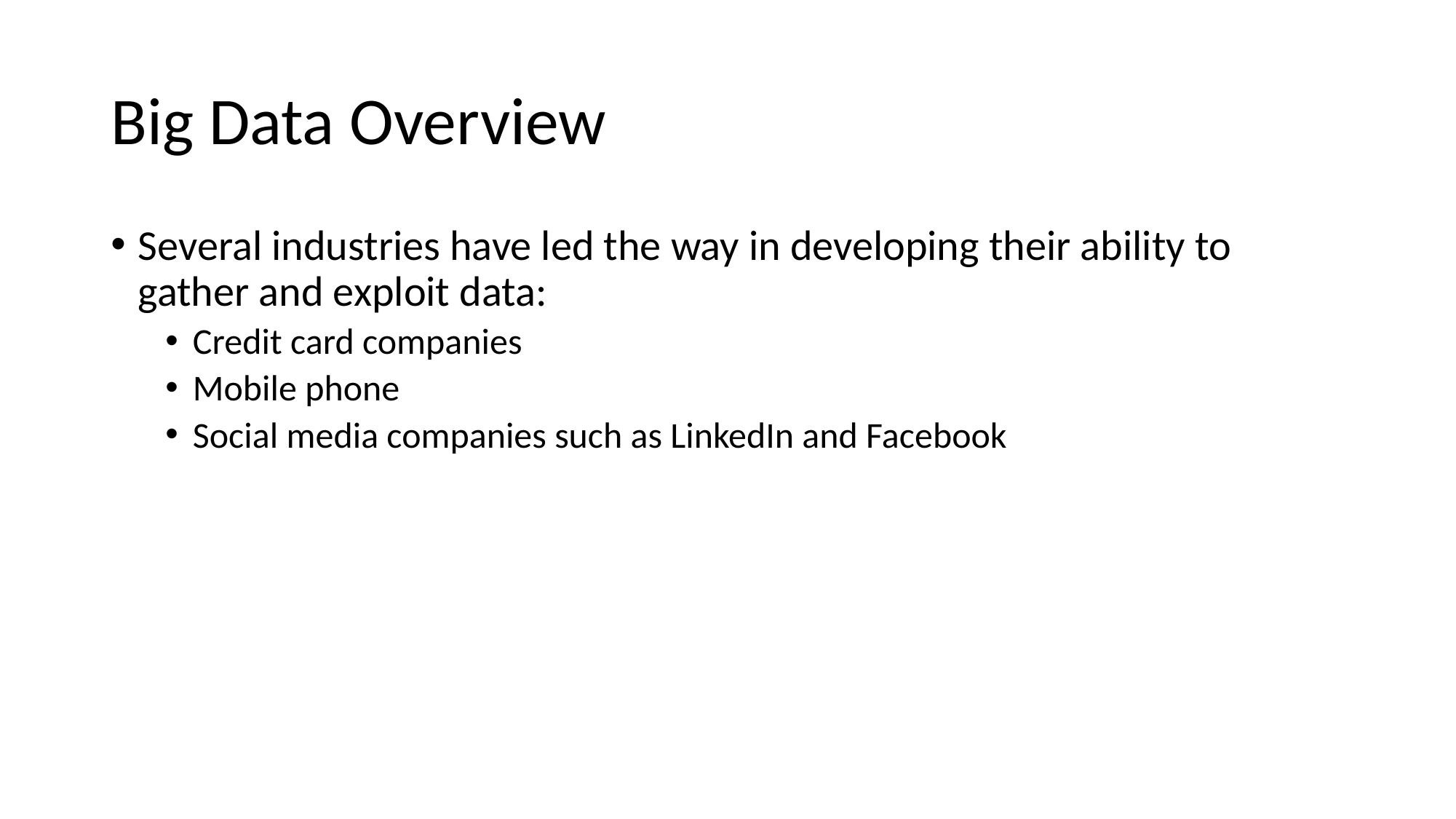

# Big Data Overview
Several industries have led the way in developing their ability to gather and exploit data:
Credit card companies
Mobile phone
Social media companies such as LinkedIn and Facebook